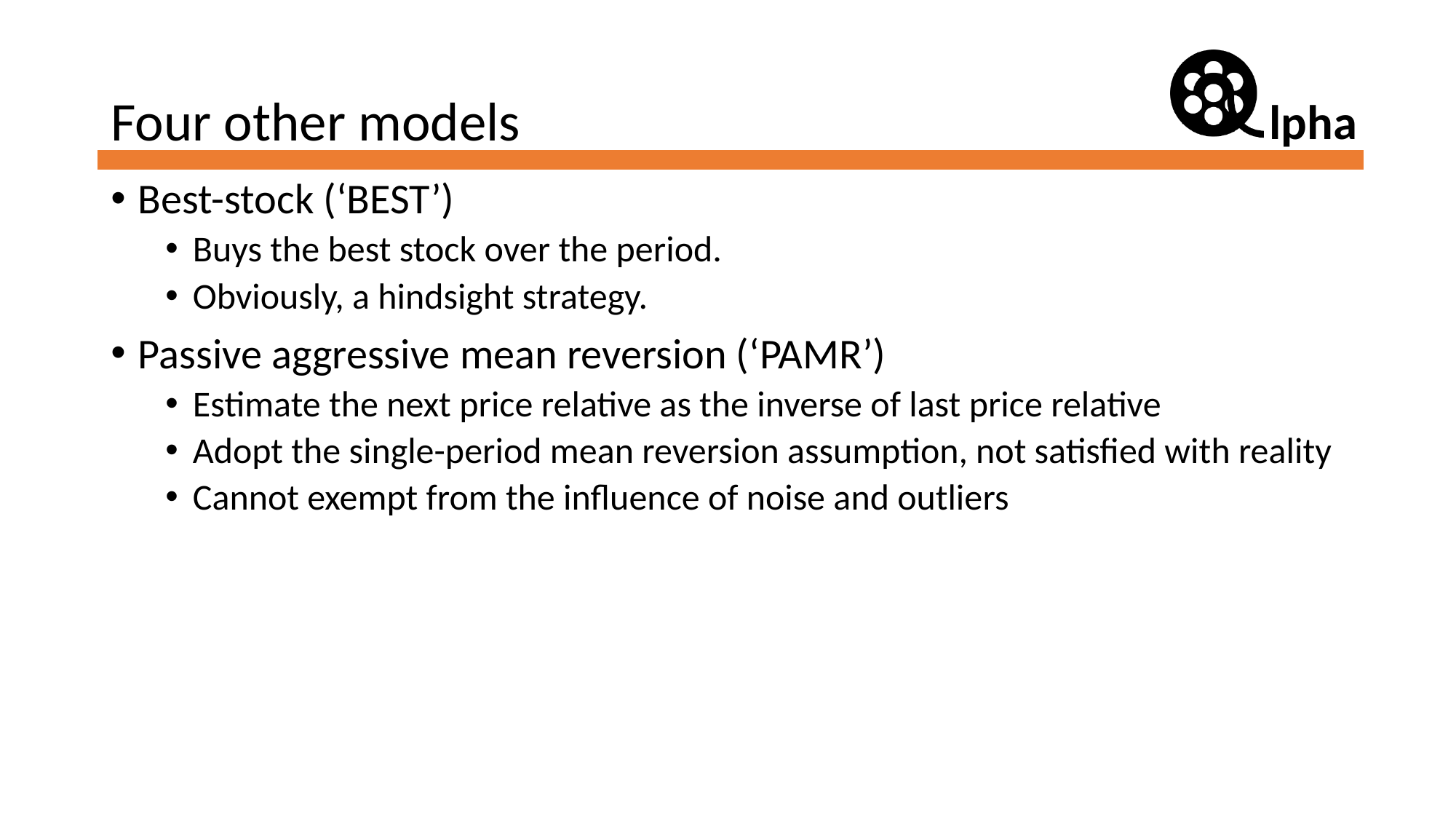

# Four other models
Best-stock (‘BEST’)
Buys the best stock over the period.
Obviously, a hindsight strategy.
Passive aggressive mean reversion (‘PAMR’)
Estimate the next price relative as the inverse of last price relative
Adopt the single-period mean reversion assumption, not satisfied with reality
Cannot exempt from the influence of noise and outliers